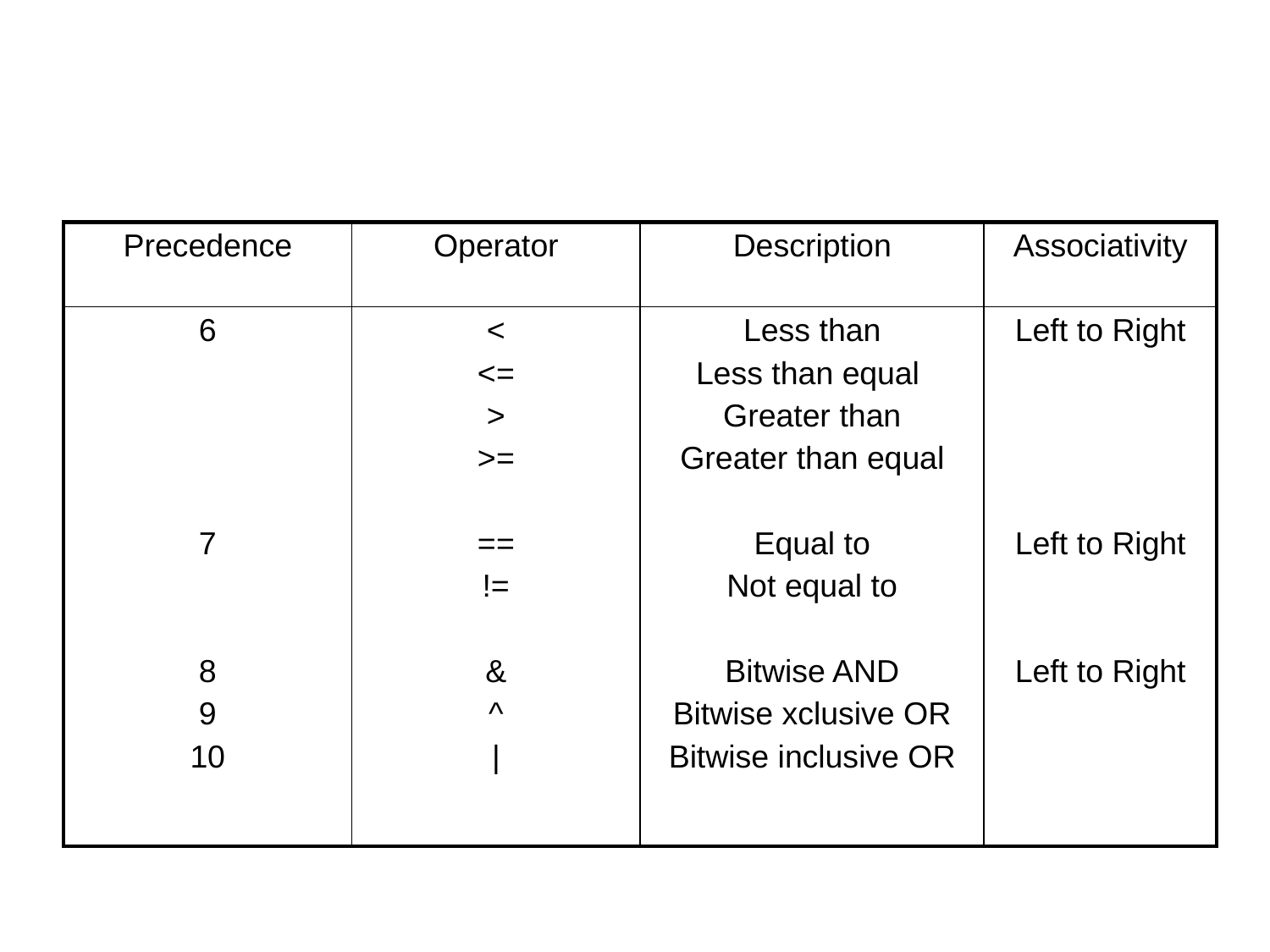

| Precedence | Operator | Description | Associativity |
| --- | --- | --- | --- |
| 6 7 8 9 10 | < <= > >= == != & ^ | | Less than Less than equal Greater than Greater than equal Equal to Not equal to Bitwise AND Bitwise xclusive OR Bitwise inclusive OR | Left to Right Left to Right Left to Right |